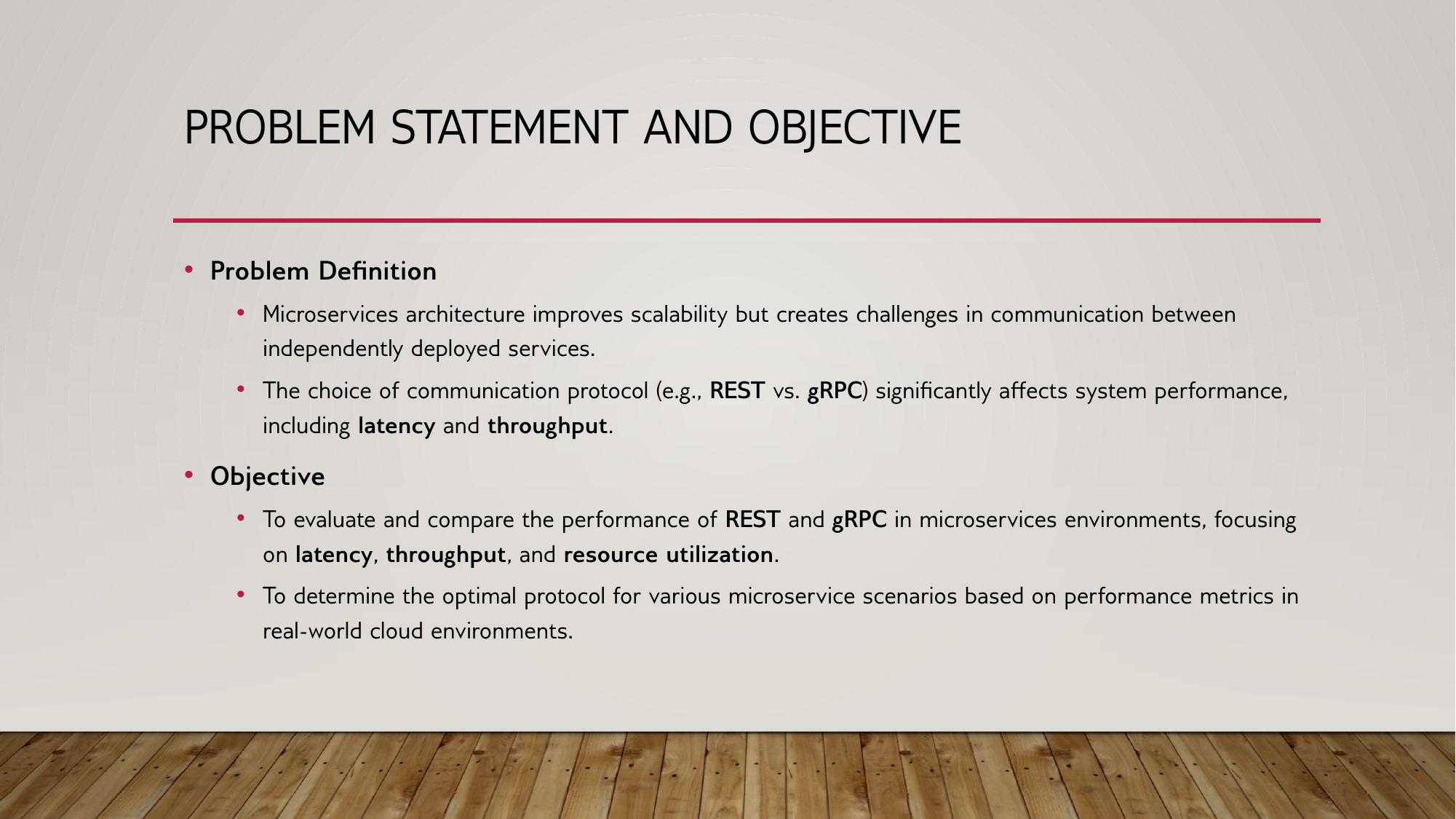

# Problem statement and objective
Problem Definition
Microservices architecture improves scalability but creates challenges in communication between independently deployed services.
The choice of communication protocol (e.g., REST vs. gRPC) significantly affects system performance, including latency and throughput.
Objective
To evaluate and compare the performance of REST and gRPC in microservices environments, focusing on latency, throughput, and resource utilization.
To determine the optimal protocol for various microservice scenarios based on performance metrics in real-world cloud environments.